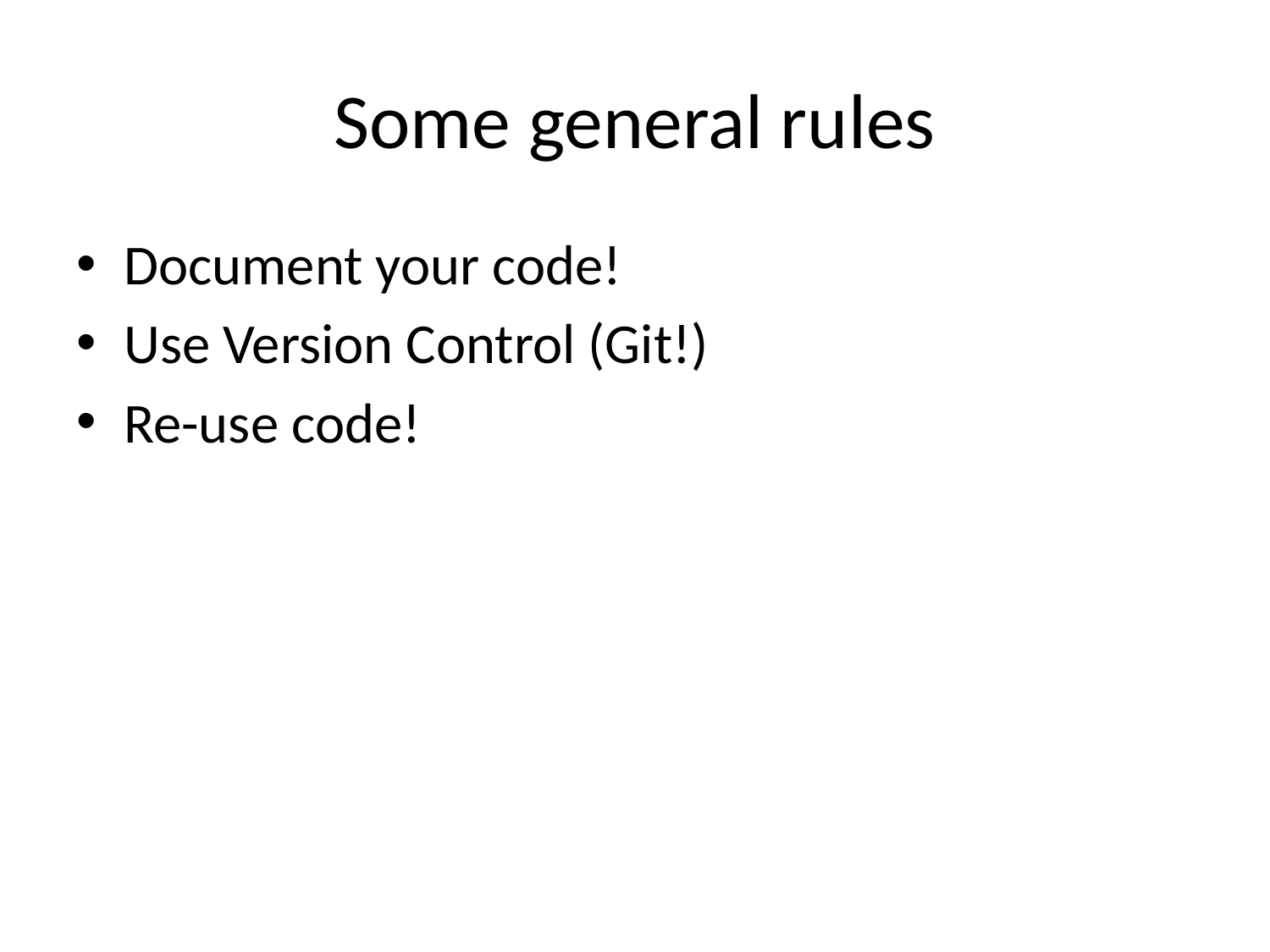

# Some general rules
Document your code!
Use Version Control (Git!)
Re-use code!